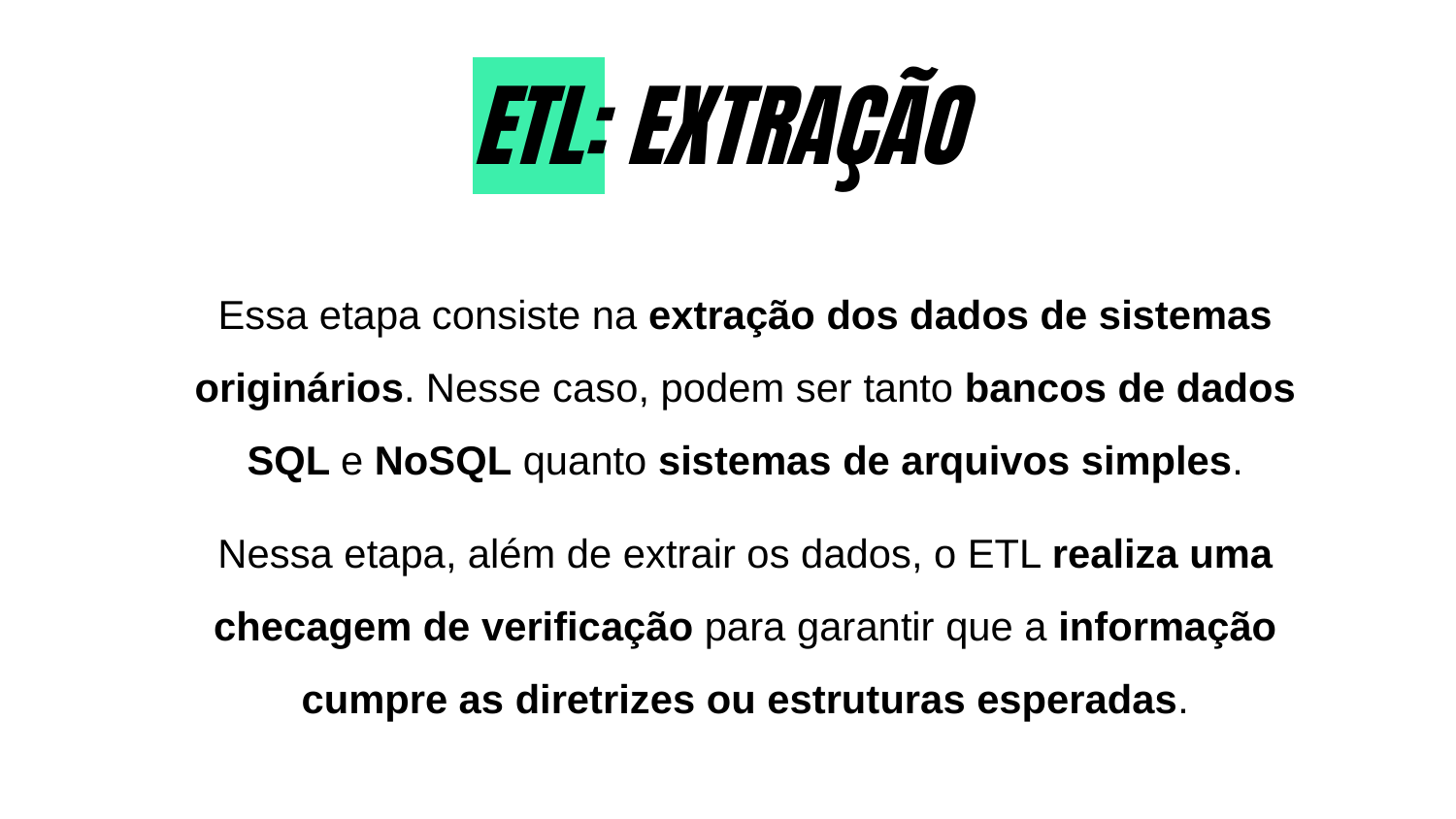

ETL: EXTRAÇÃO
Essa etapa consiste na extração dos dados de sistemas originários. Nesse caso, podem ser tanto bancos de dados SQL e NoSQL quanto sistemas de arquivos simples.
Nessa etapa, além de extrair os dados, o ETL realiza uma checagem de verificação para garantir que a informação cumpre as diretrizes ou estruturas esperadas.